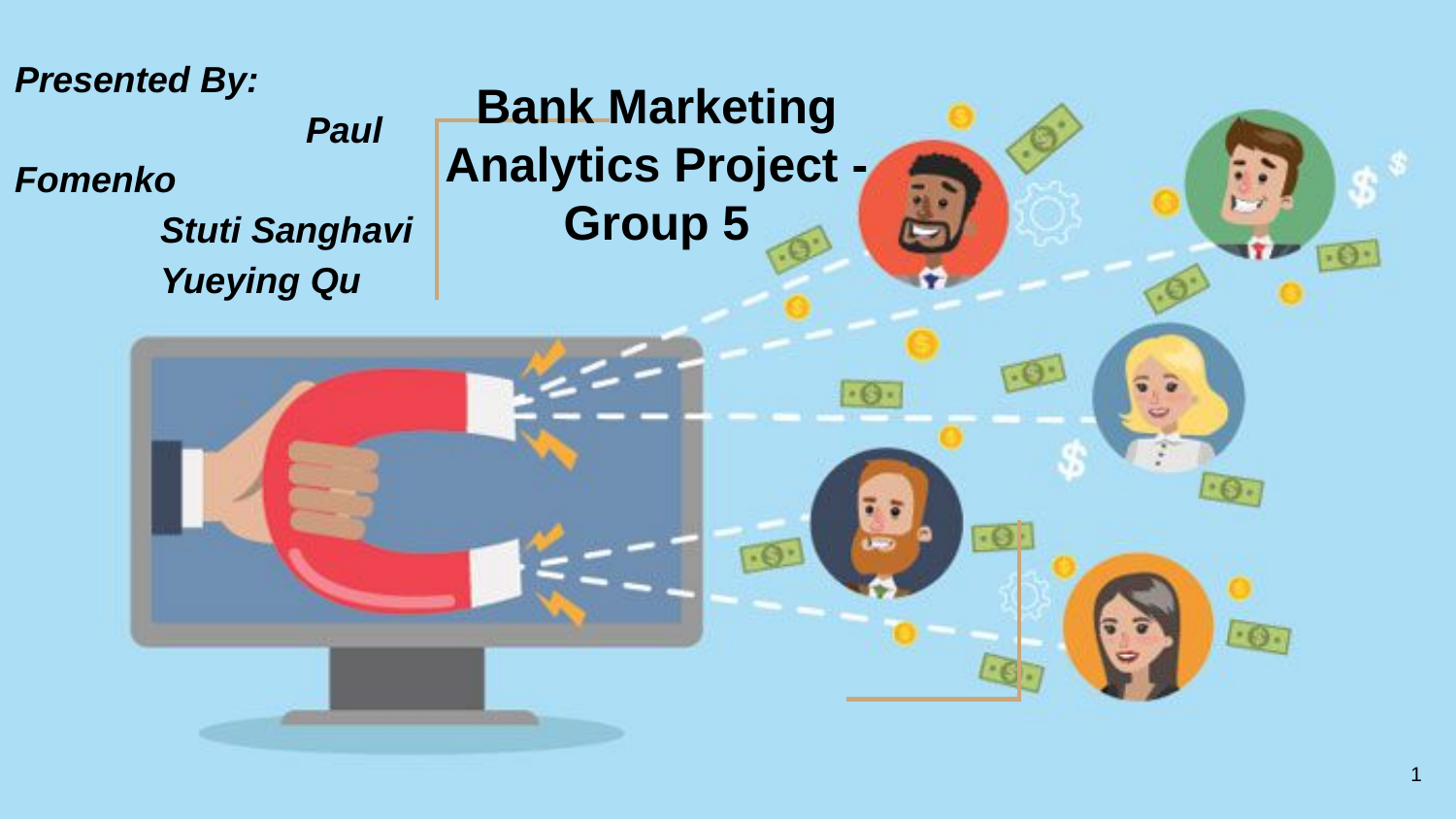

# Bank Marketing Analytics Project - Group 5
Presented By:
		Paul Fomenko
Stuti Sanghavi
Yueying Qu

1